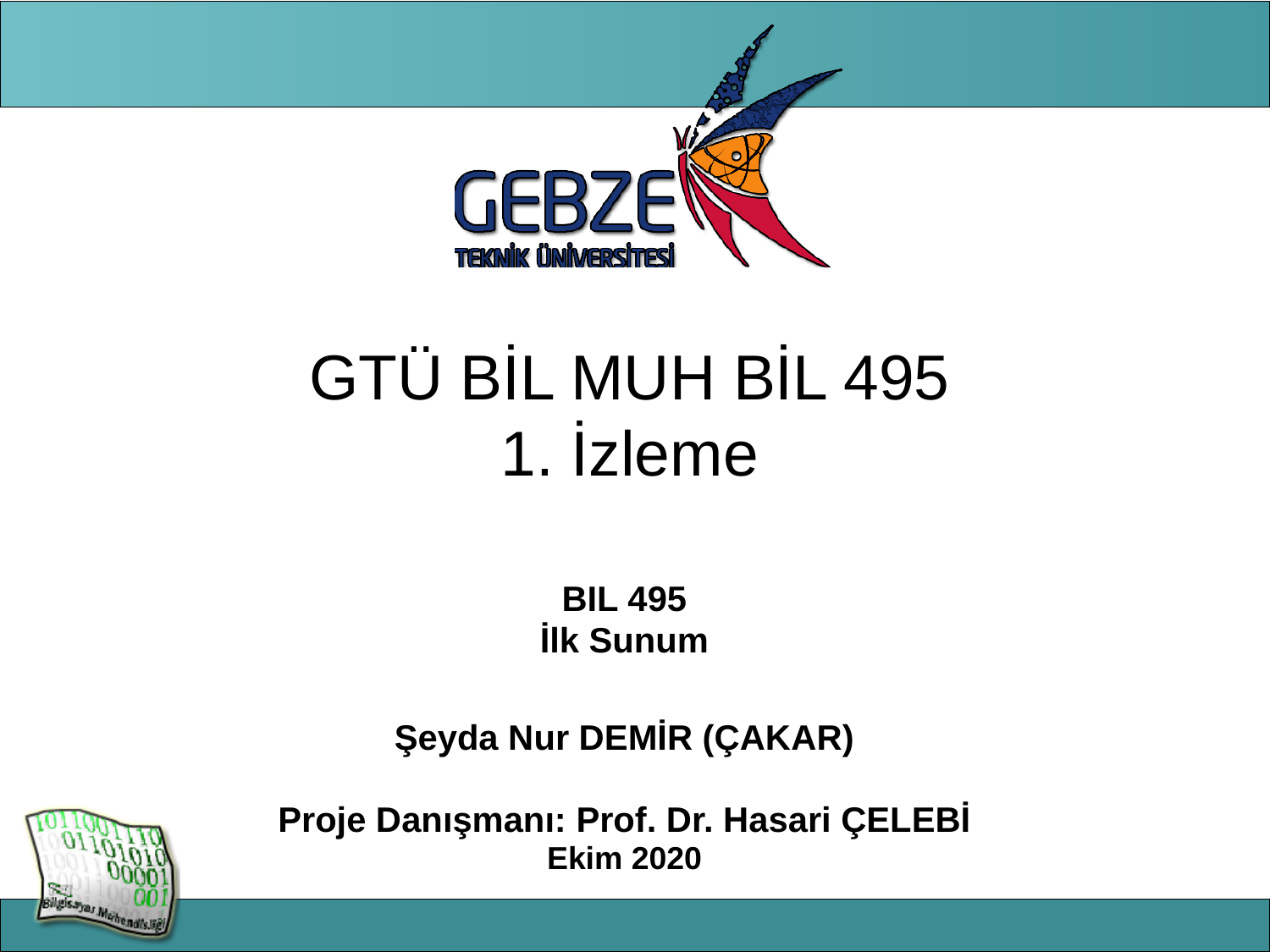

# GTÜ BİL MUH BİL 495 1. İzleme

BIL 495
İlk Sunum

Şeyda Nur DEMİR (ÇAKAR)

Proje Danışmanı: Prof. Dr. Hasari ÇELEBİ
Ekim 2020